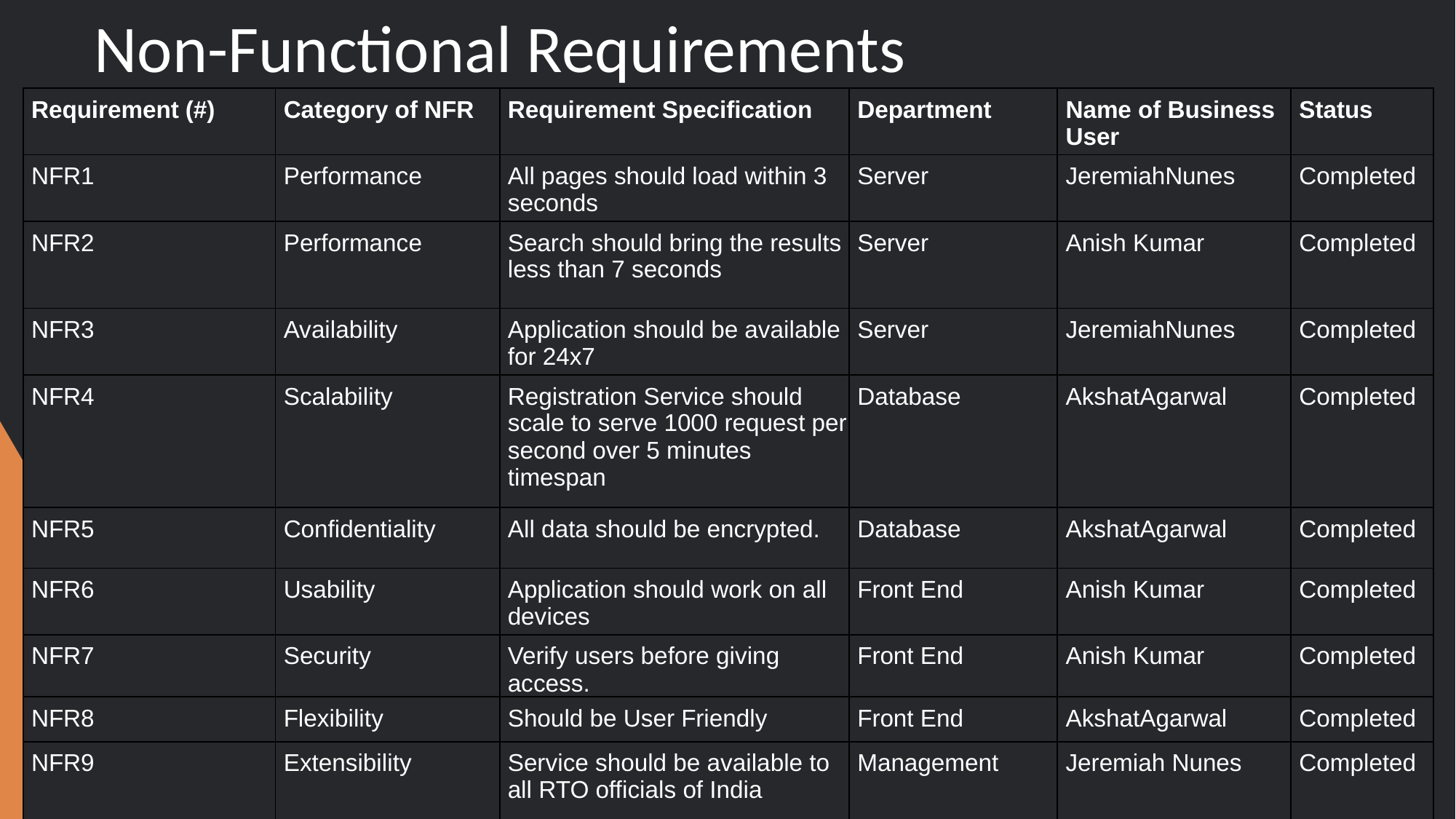

# Non-Functional Requirements
| Requirement (#) | Category of NFR | Requirement Specification | Department | Name of Business User | Status |
| --- | --- | --- | --- | --- | --- |
| NFR1 | Performance | All pages should load within 3 seconds | Server | JeremiahNunes | Completed |
| NFR2 | Performance | Search should bring the results less than 7 seconds | Server | Anish Kumar | Completed |
| NFR3 | Availability | Application should be available for 24x7 | Server | JeremiahNunes | Completed |
| NFR4 | Scalability | Registration Service should scale to serve 1000 request per second over 5 minutes timespan | Database | AkshatAgarwal | Completed |
| NFR5 | Confidentiality | All data should be encrypted. | Database | AkshatAgarwal | Completed |
| NFR6 | Usability | Application should work on all devices | Front End | Anish Kumar | Completed |
| NFR7 | Security | Verify users before giving access. | Front End | Anish Kumar | Completed |
| NFR8 | Flexibility | Should be User Friendly | Front End | AkshatAgarwal | Completed |
| NFR9 | Extensibility | Service should be available to all RTO officials of India | Management | Jeremiah Nunes | Completed |